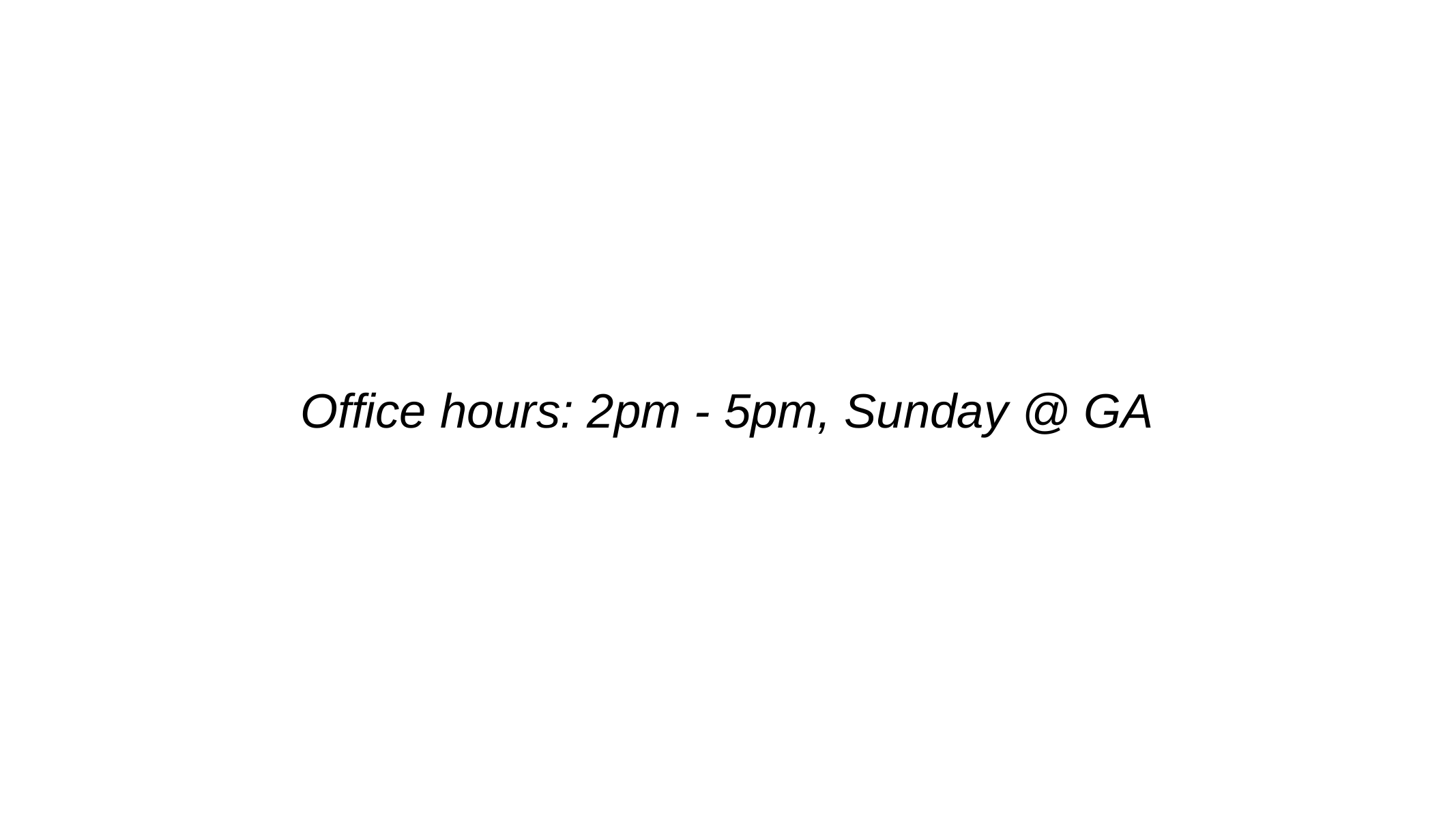

Office hours: 2pm - 5pm, Sunday @ GA